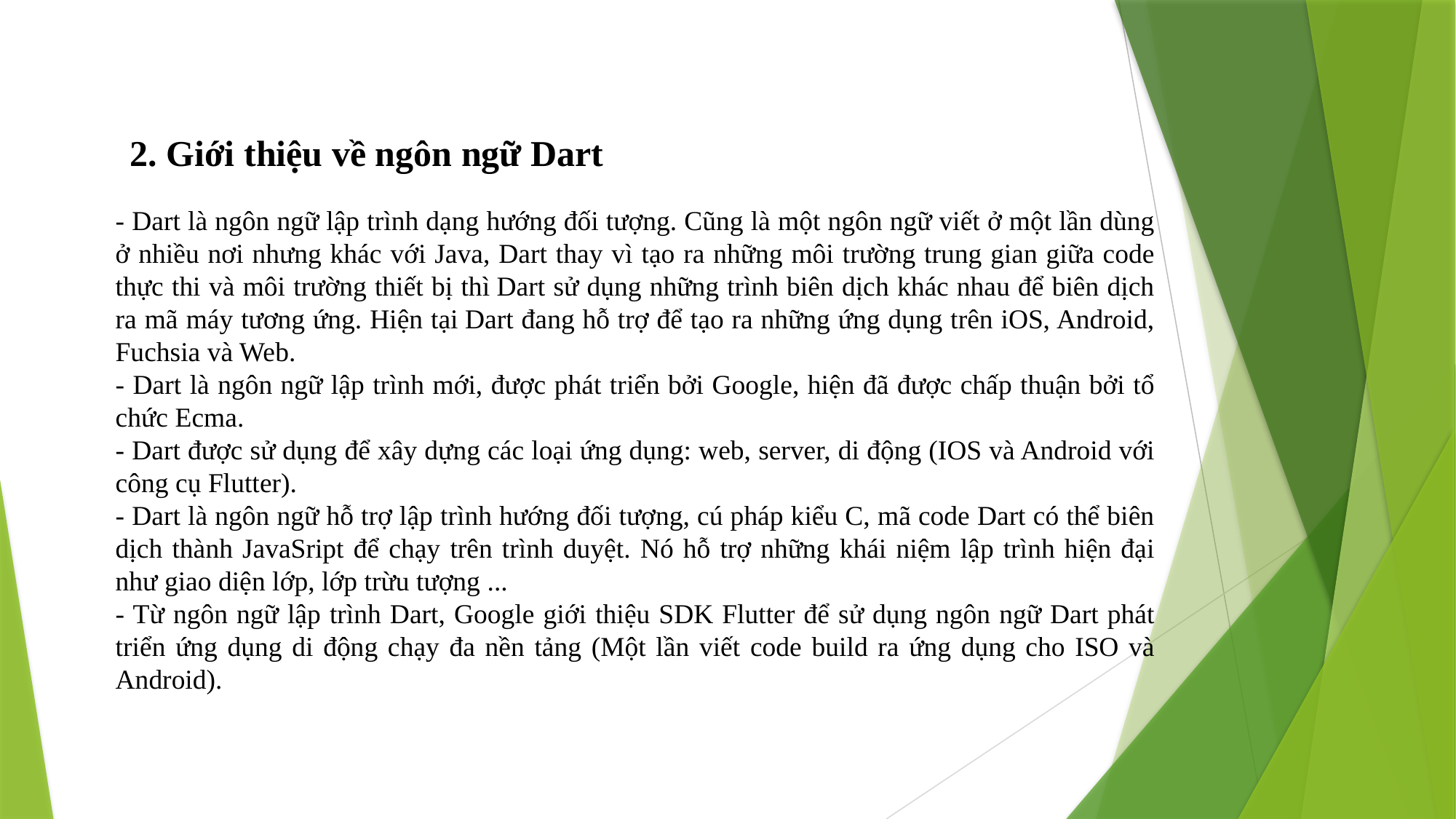

2. Giới thiệu về ngôn ngữ Dart
- Dart là ngôn ngữ lập trình dạng hướng đối tượng. Cũng là một ngôn ngữ viết ở một lần dùng ở nhiều nơi nhưng khác với Java, Dart thay vì tạo ra những môi trường trung gian giữa code thực thi và môi trường thiết bị thì Dart sử dụng những trình biên dịch khác nhau để biên dịch ra mã máy tương ứng. Hiện tại Dart đang hỗ trợ để tạo ra những ứng dụng trên iOS, Android, Fuchsia và Web.
- Dart là ngôn ngữ lập trình mới, được phát triển bởi Google, hiện đã được chấp thuận bởi tổ chức Ecma.
- Dart được sử dụng để xây dựng các loại ứng dụng: web, server, di động (IOS và Android với công cụ Flutter).
- Dart là ngôn ngữ hỗ trợ lập trình hướng đối tượng, cú pháp kiểu C, mã code Dart có thể biên dịch thành JavaSript để chạy trên trình duyệt. Nó hỗ trợ những khái niệm lập trình hiện đại như giao diện lớp, lớp trừu tượng ...
- Từ ngôn ngữ lập trình Dart, Google giới thiệu SDK Flutter để sử dụng ngôn ngữ Dart phát triển ứng dụng di động chạy đa nền tảng (Một lần viết code build ra ứng dụng cho ISO và Android).